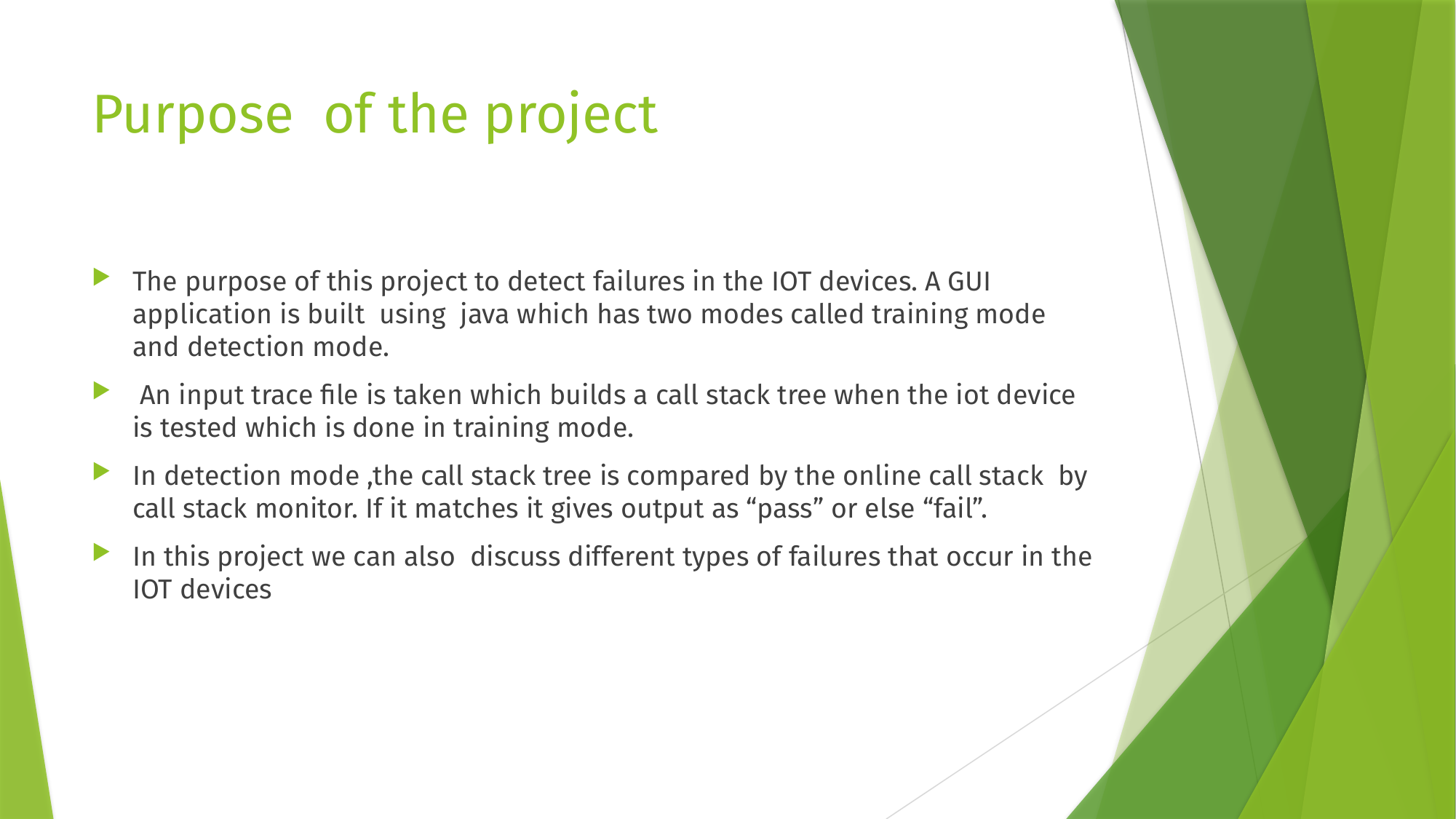

# Purpose  of the project
The purpose of this project to detect failures in the IOT devices. A GUI application is built  using  java which has two modes called training mode and detection mode.
 An input trace file is taken which builds a call stack tree when the iot device is tested which is done in training mode.
In detection mode ,the call stack tree is compared by the online call stack  by call stack monitor. If it matches it gives output as “pass” or else “fail”.
In this project we can also  discuss different types of failures that occur in the IOT devices